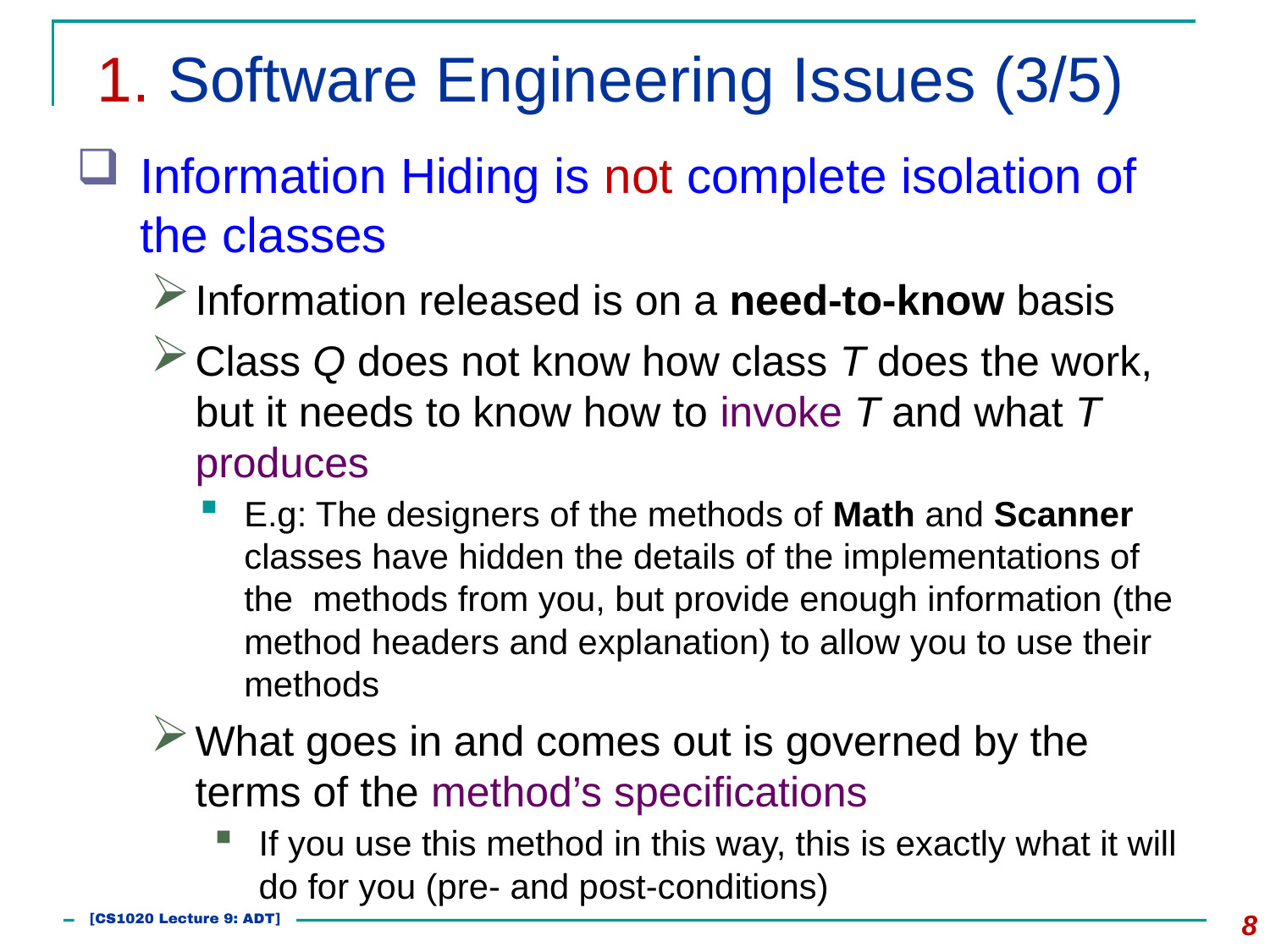

# 1. Software Engineering Issues (3/5)
Information Hiding is not complete isolation of the classes
Information released is on a need-to-know basis
Class Q does not know how class T does the work, but it needs to know how to invoke T and what T produces
E.g: The designers of the methods of Math and Scanner classes have hidden the details of the implementations of the  methods from you, but provide enough information (the method headers and explanation) to allow you to use their methods
What goes in and comes out is governed by the terms of the method’s specifications
If you use this method in this way, this is exactly what it will do for you (pre- and post-conditions)
8
[CS1020 Lecture 9: ADT]